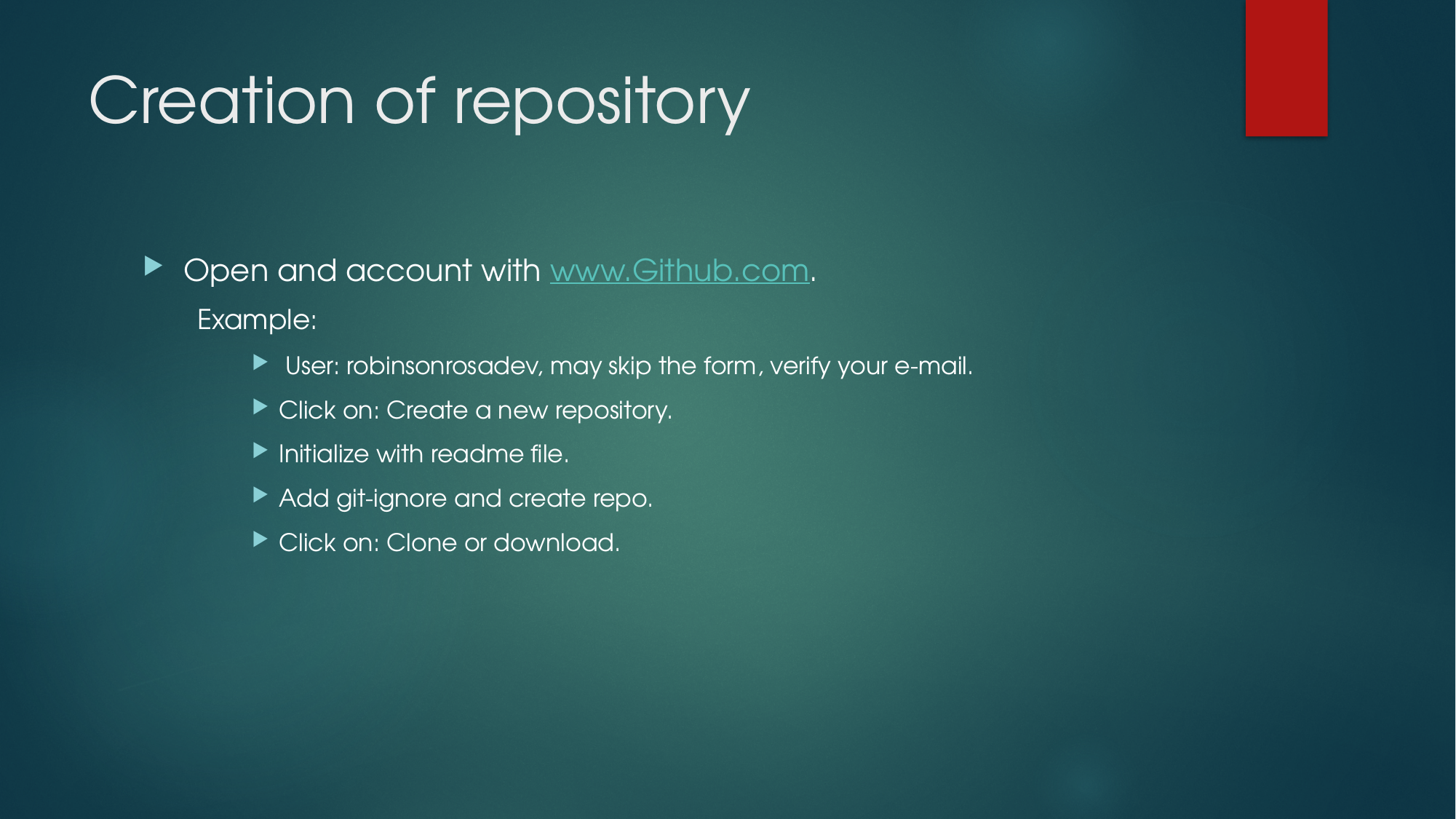

# Creation of repository
Open and account with www.Github.com.
Example:
 User: robinsonrosadev, may skip the form, verify your e-mail.
Click on: Create a new repository.
Initialize with readme file.
Add git-ignore and create repo.
Click on: Clone or download.